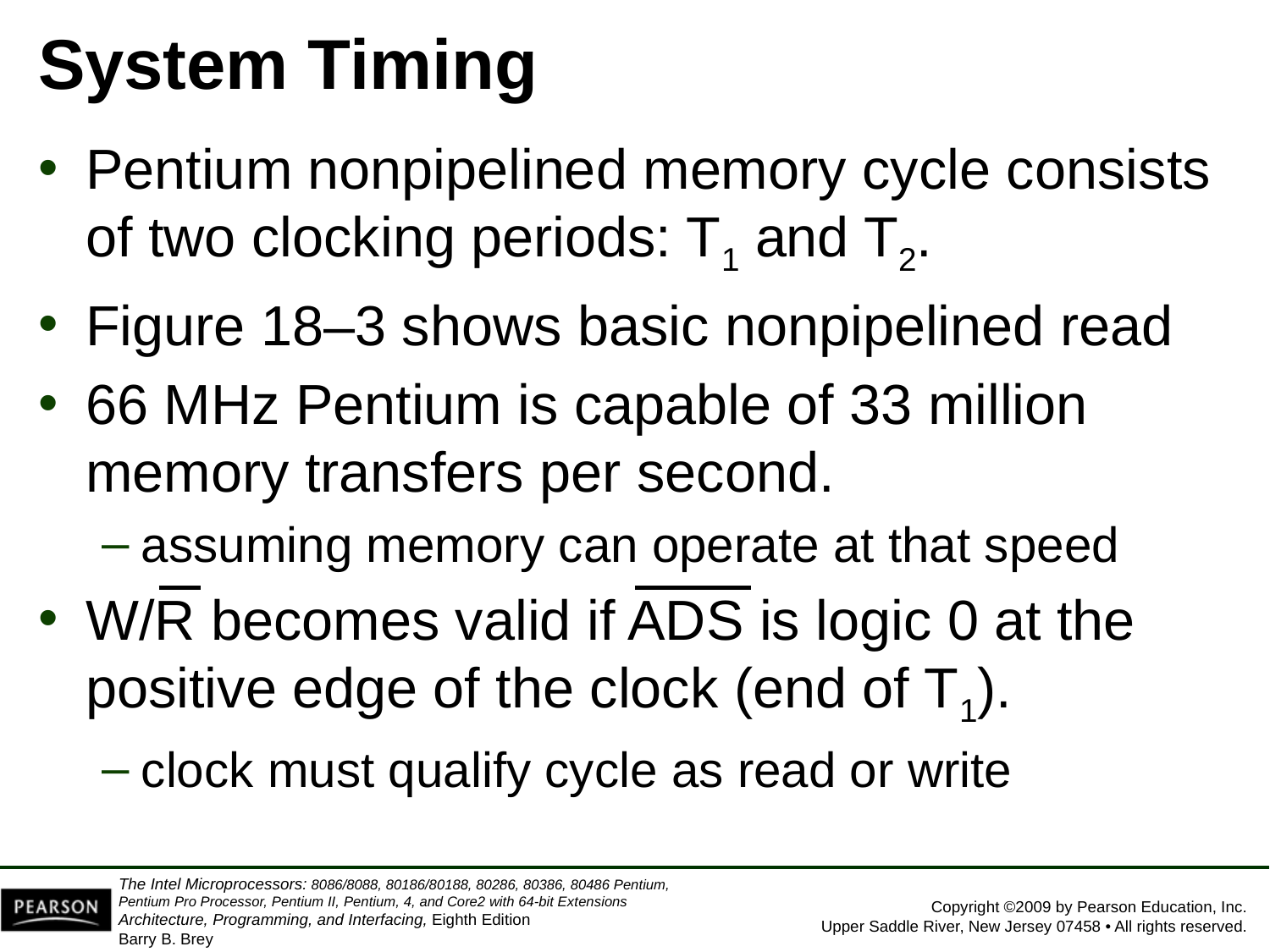

# System Timing
Pentium nonpipelined memory cycle consists of two clocking periods: T1 and T2.
Figure 18–3 shows basic nonpipelined read
66 MHz Pentium is capable of 33 million memory transfers per second.
assuming memory can operate at that speed
W/R becomes valid if ADS is logic 0 at the positive edge of the clock (end of T1).
clock must qualify cycle as read or write